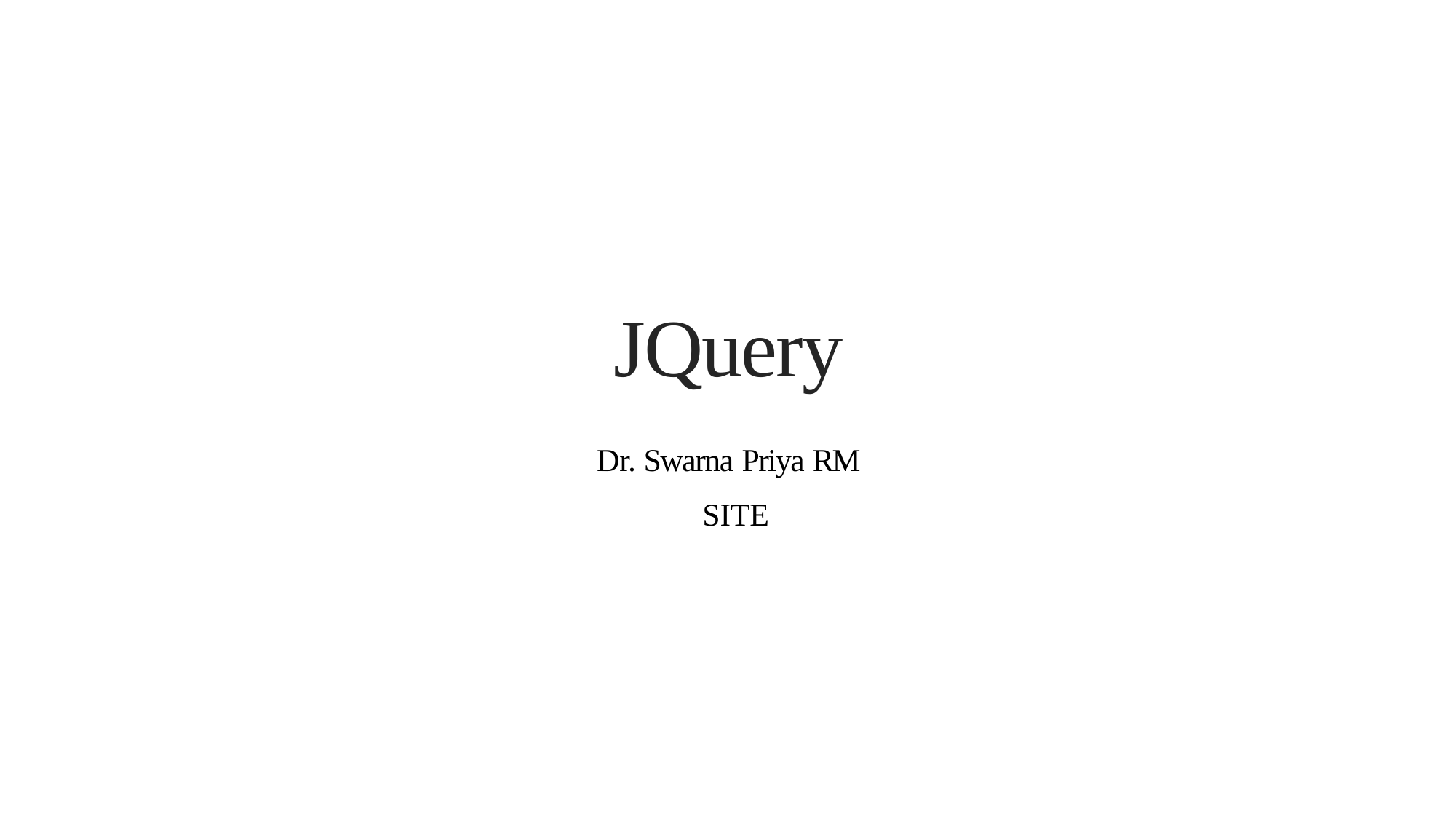

# JQuery
Dr. Swarna Priya RM  SITE